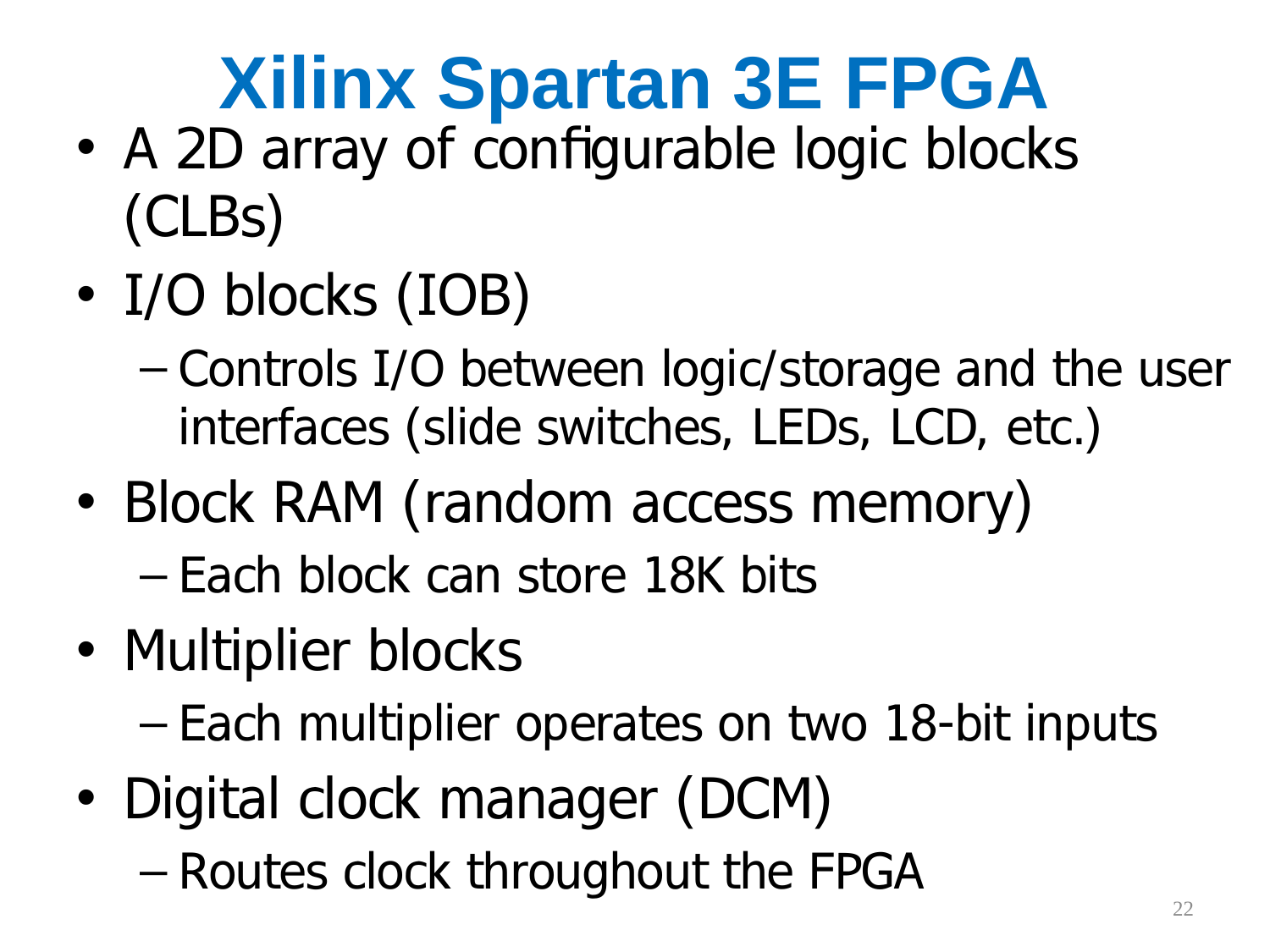

# Xilinx Spartan 3E FPGA
A 2D array of configurable logic blocks (CLBs)
I/O blocks (IOB)
Controls I/O between logic/storage and the user interfaces (slide switches, LEDs, LCD, etc.)
Block RAM (random access memory)
Each block can store 18K bits
Multiplier blocks
Each multiplier operates on two 18-bit inputs
Digital clock manager (DCM)
Routes clock throughout the FPGA
22